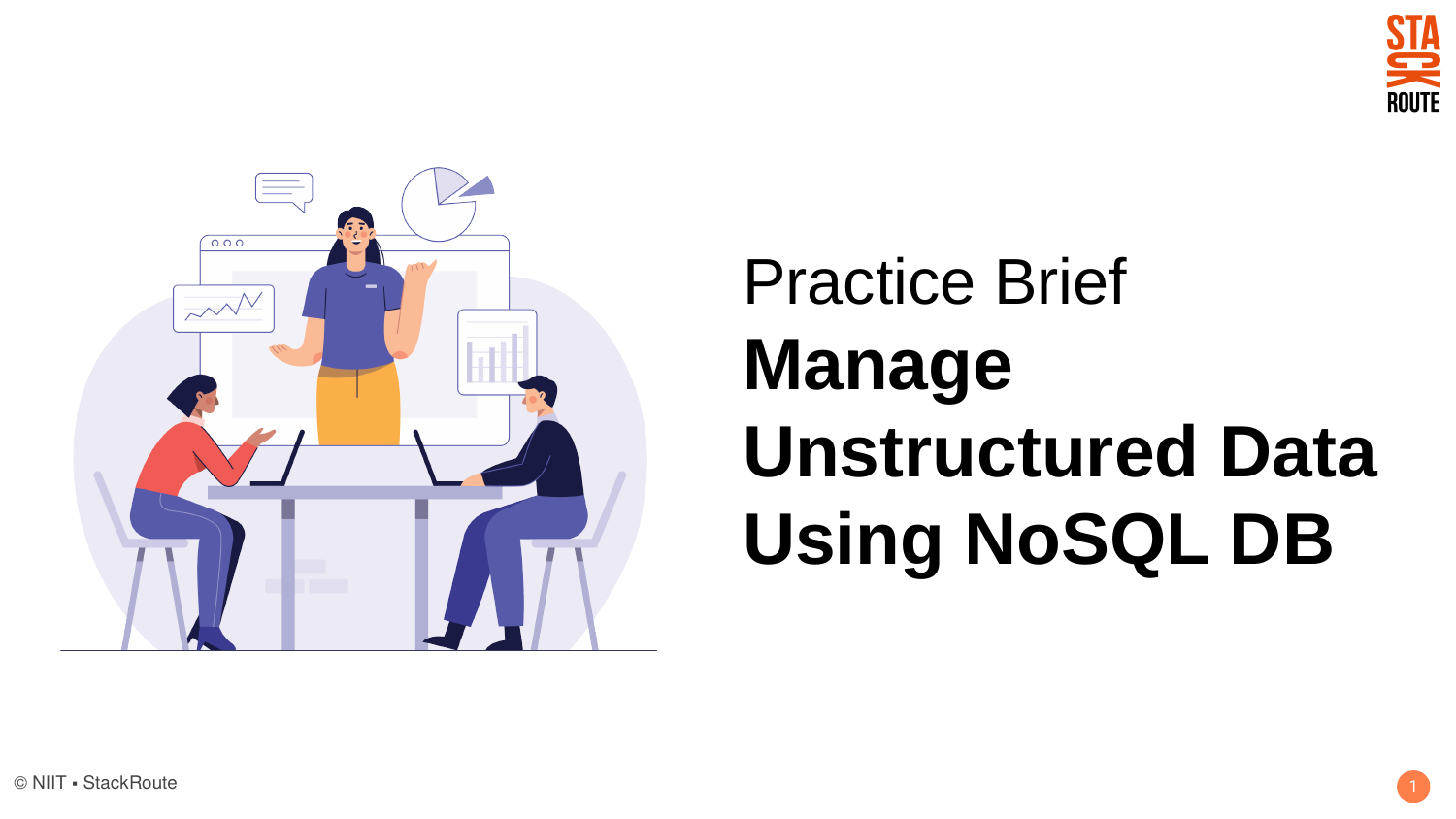

# Practice Brief Manage Unstructured Data Using NoSQL DB